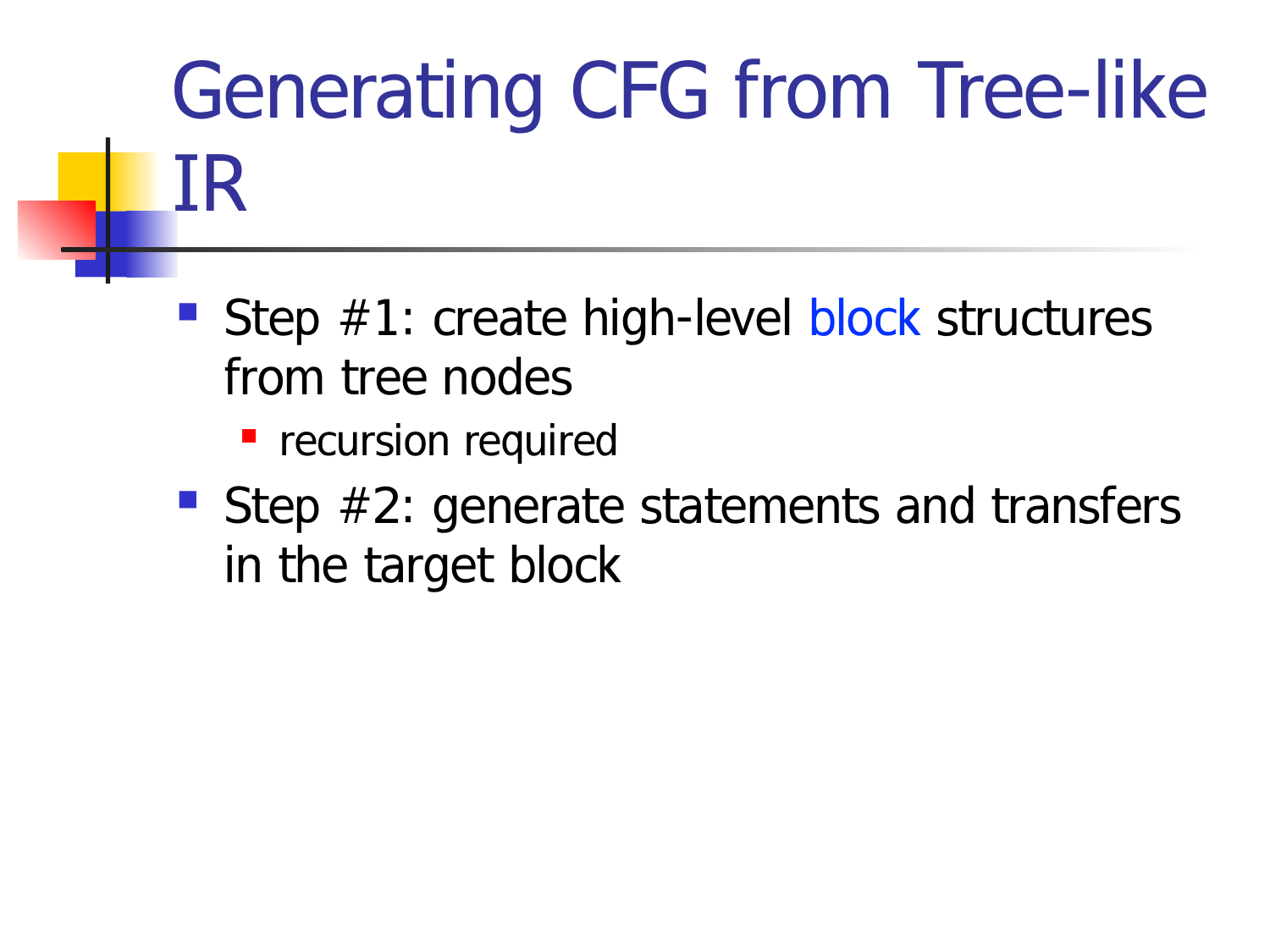

# Generating CFG from Tree-like IR
Step #1: create high-level block structures from tree nodes
recursion required
Step #2: generate statements and transfers in the target block